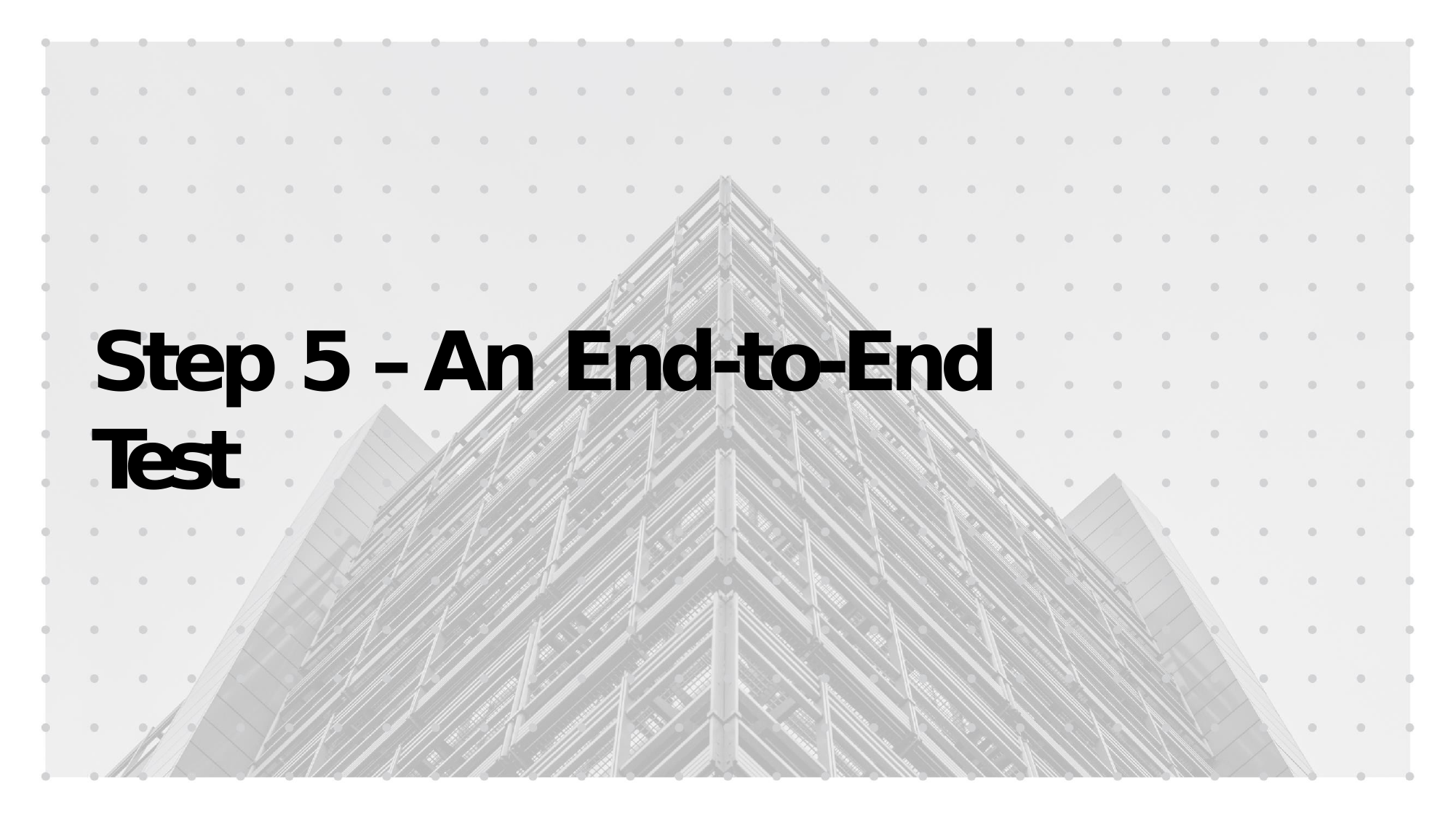

# Step 5 – An End-to-End Test